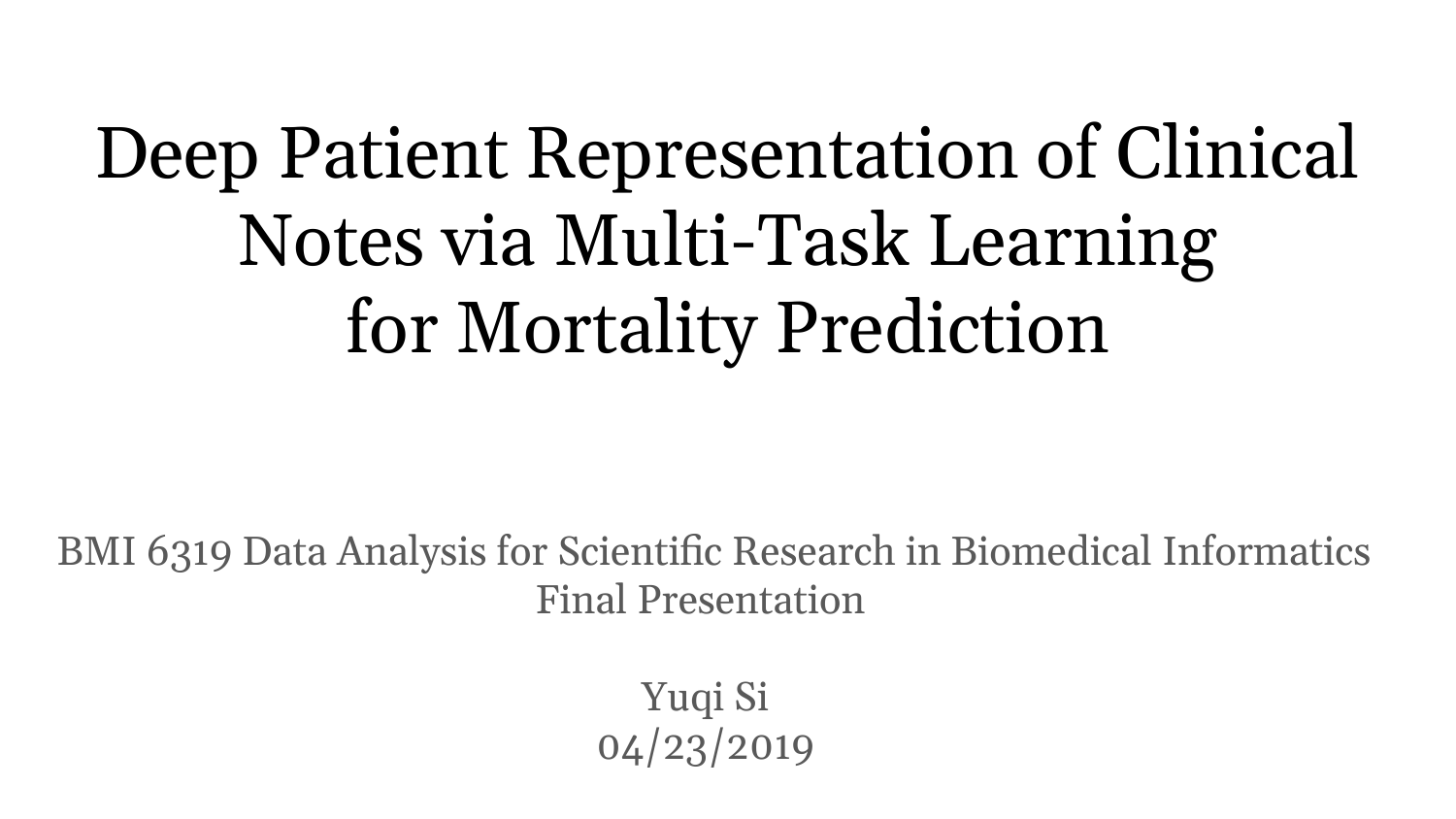

# Deep Patient Representation of Clinical Notes via Multi-Task Learning for Mortality Prediction
BMI 6319 Data Analysis for Scientific Research in Biomedical Informatics
Final Presentation

Yuqi Si
04/23/2019